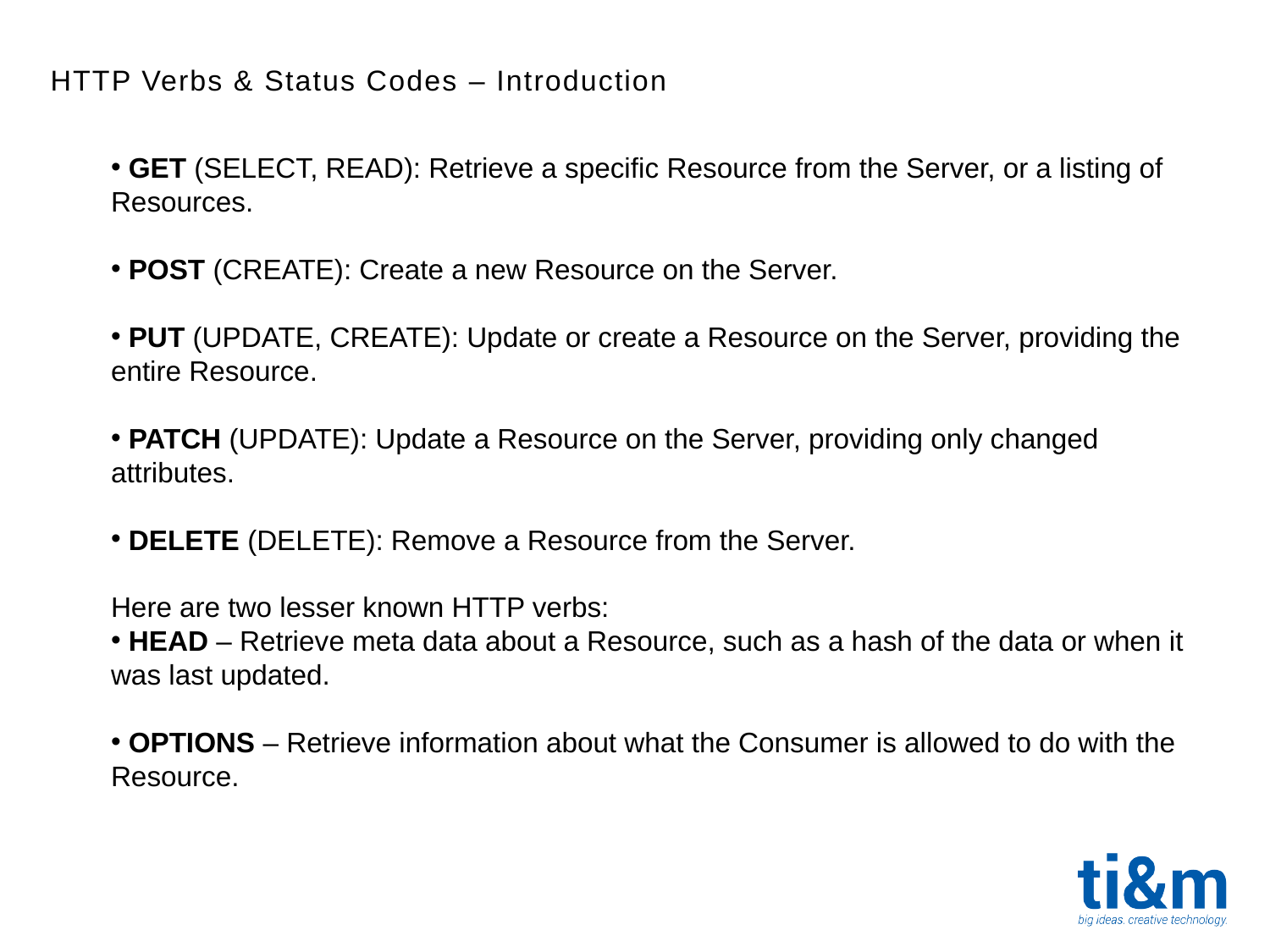

HTTP Verbs & Status Codes – Introduction
 GET (SELECT, READ): Retrieve a specific Resource from the Server, or a listing of Resources.
 POST (CREATE): Create a new Resource on the Server.
 PUT (UPDATE, CREATE): Update or create a Resource on the Server, providing the entire Resource.
 PATCH (UPDATE): Update a Resource on the Server, providing only changed attributes.
 DELETE (DELETE): Remove a Resource from the Server.
Here are two lesser known HTTP verbs:
 HEAD – Retrieve meta data about a Resource, such as a hash of the data or when it was last updated.
 OPTIONS – Retrieve information about what the Consumer is allowed to do with the Resource.